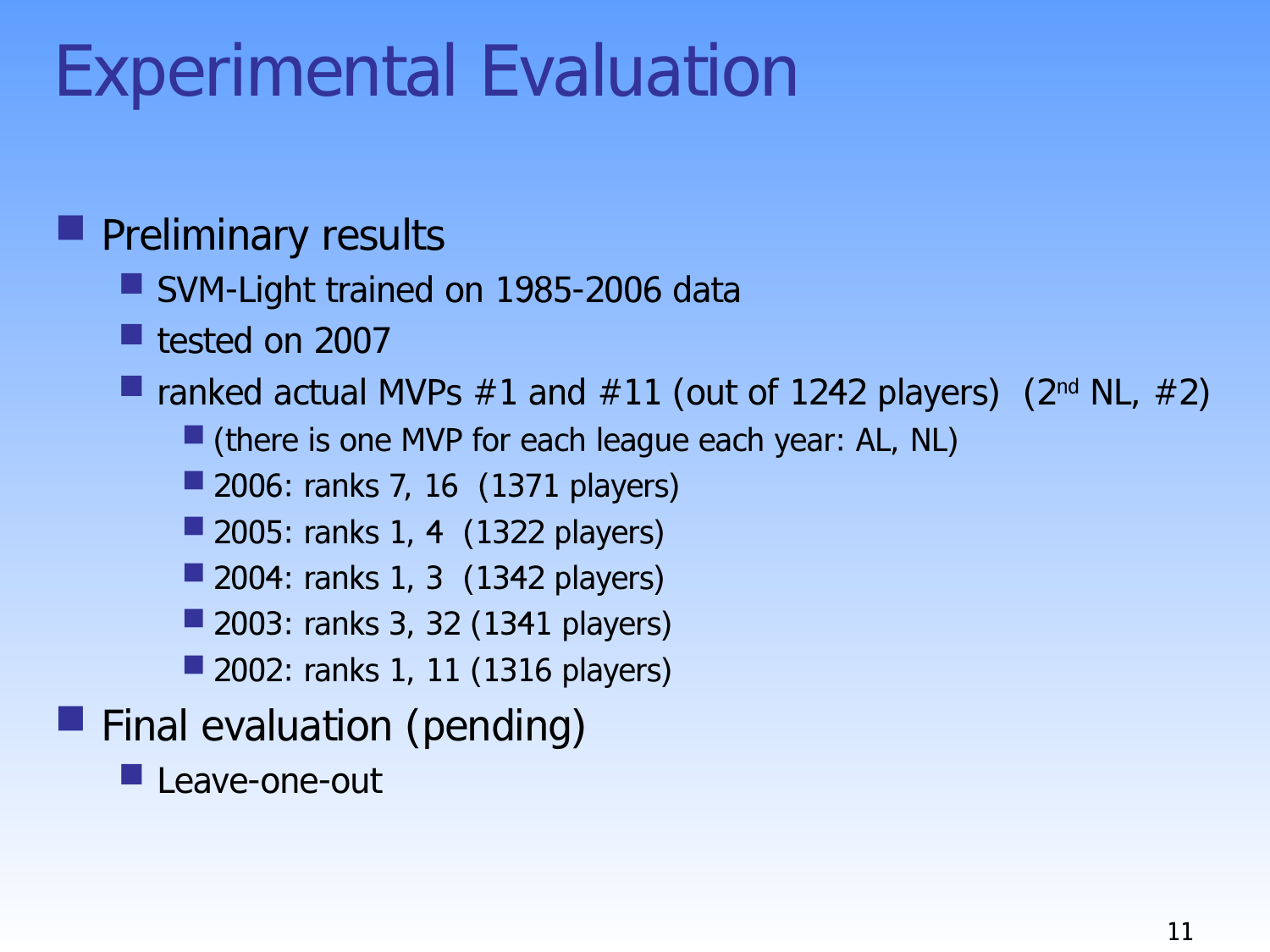

Experimental Evaluation
Preliminary results
SVM-Light trained on 1985-2006 data
tested on 2007
ranked actual MVPs #1 and #11 (out of 1242 players)  (2nd NL, #2)‏
(there is one MVP for each league each year: AL, NL)‏
2006: ranks 7, 16  (1371 players)
2005: ranks 1, 4  (1322 players)
2004: ranks 1, 3  (1342 players)
2003: ranks 3, 32 (1341 players)
2002: ranks 1, 11 (1316 players)
Final evaluation (pending)‏
Leave-one-out

11